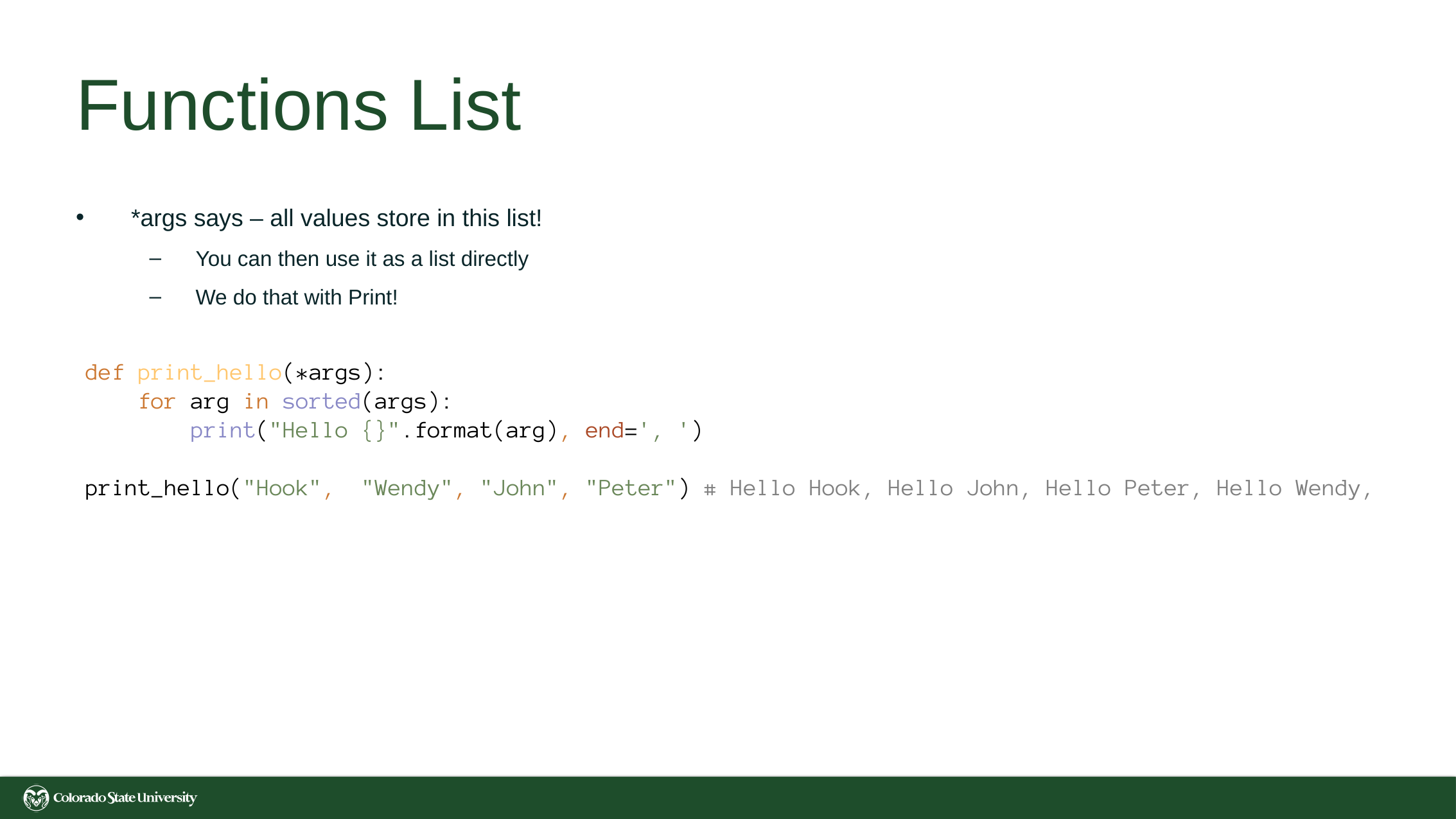

# Functions List
*args says – all values store in this list!
You can then use it as a list directly
We do that with Print!
def print_hello(*args):
    for arg in sorted(args):
        print("Hello {}".format(arg), end=', ')
print_hello("Hook",  "Wendy", "John", "Peter") # Hello Hook, Hello John, Hello Peter, Hello Wendy,